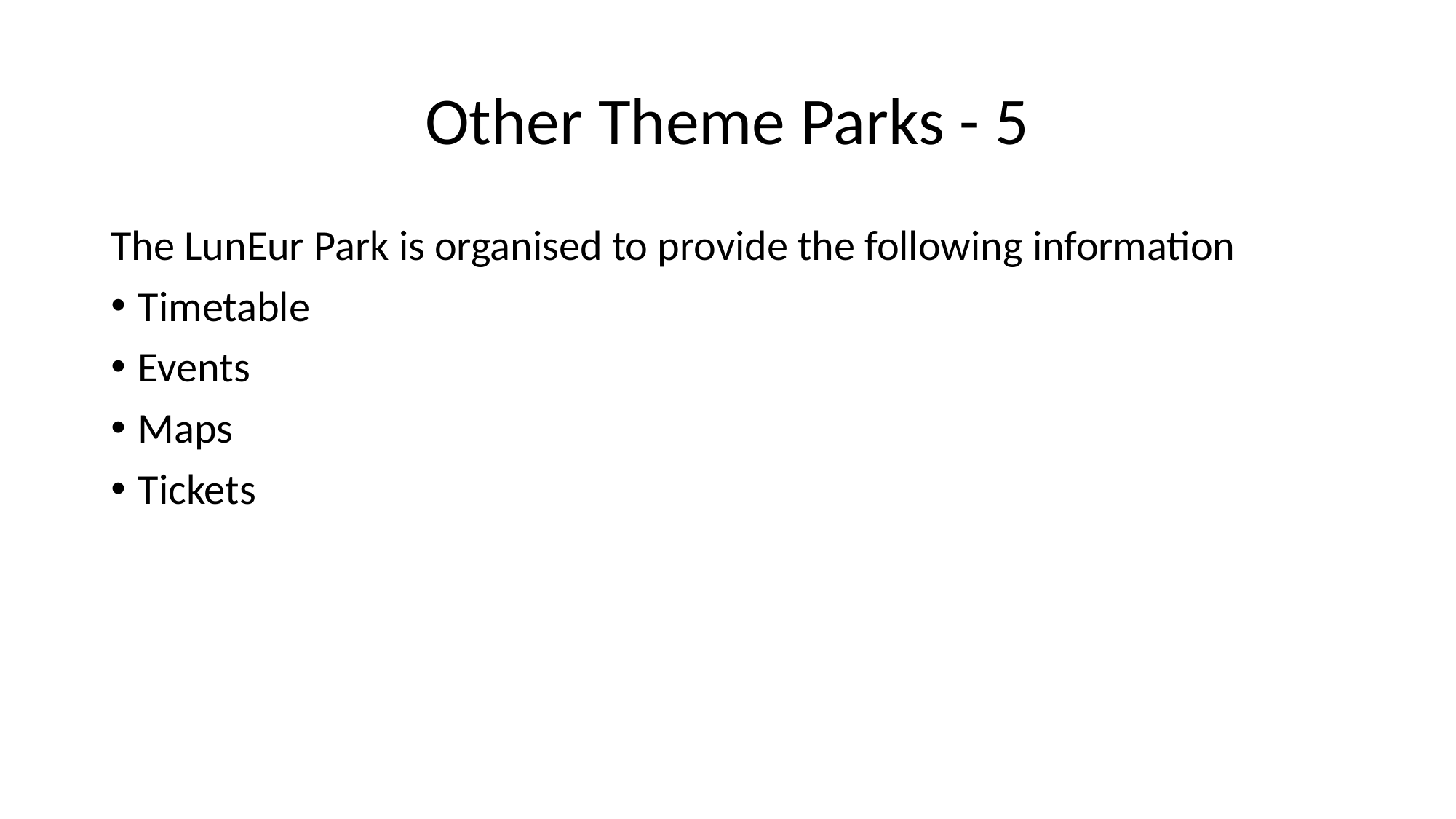

# Other Theme Parks - 5
The LunEur Park is organised to provide the following information
Timetable
Events
Maps
Tickets